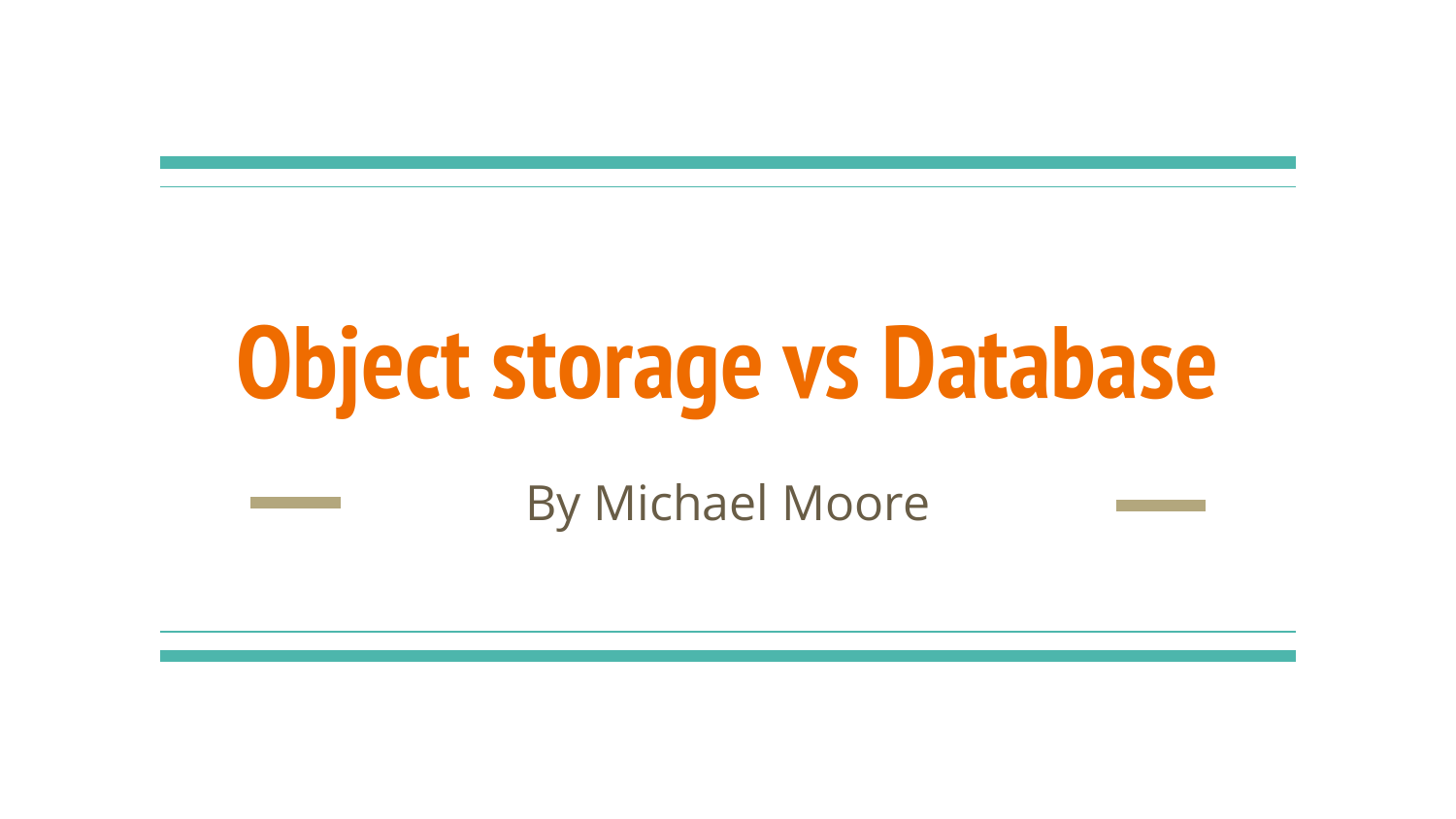

# Object storage vs Database
By Michael Moore